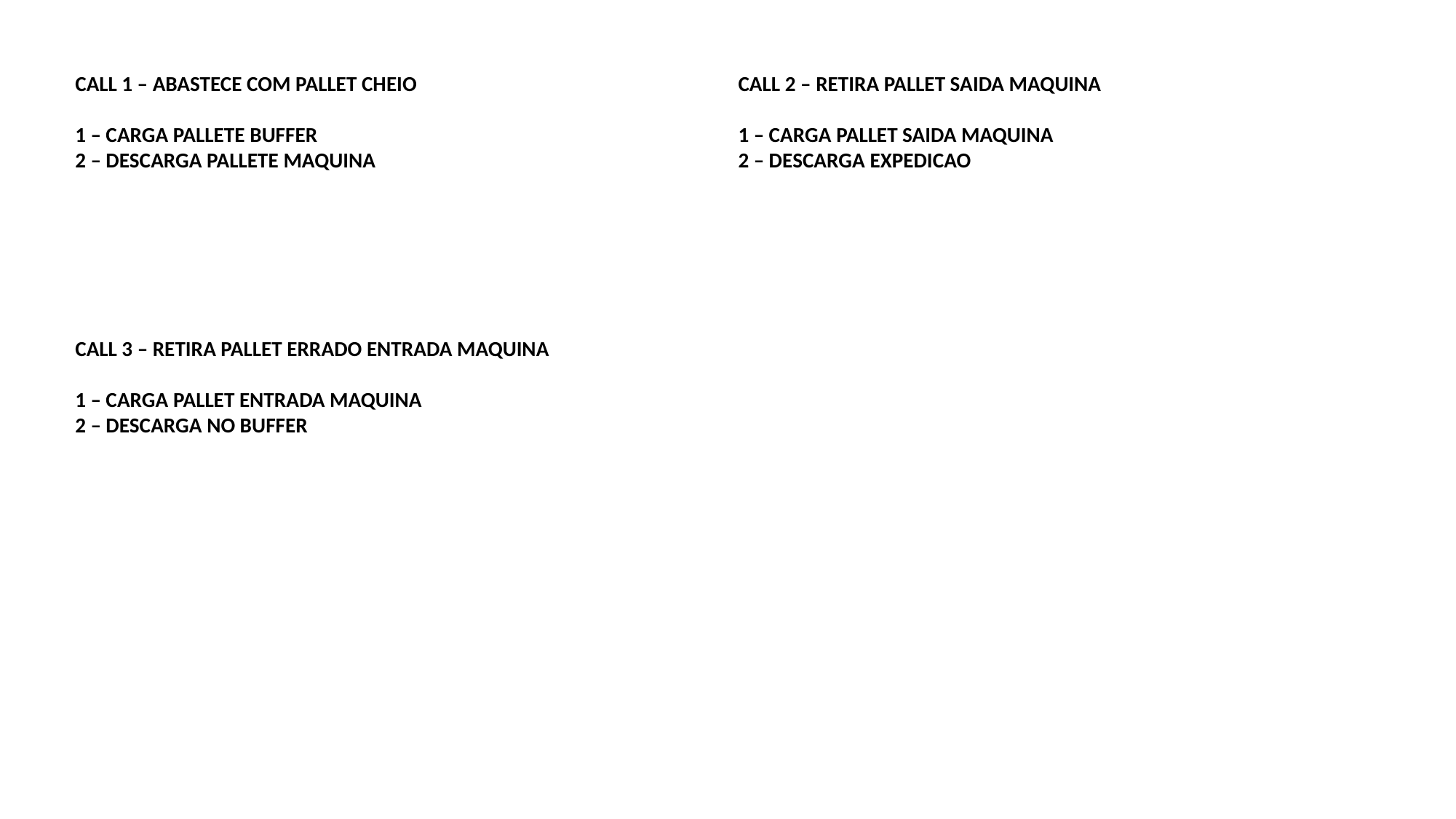

CALL 2 – RETIRA PALLET SAIDA MAQUINA

1 – CARGA PALLET SAIDA MAQUINA
2 – DESCARGA EXPEDICAO
CALL 1 – ABASTECE COM PALLET CHEIO

1 – CARGA PALLETE BUFFER
2 – DESCARGA PALLETE MAQUINA
CALL 3 – RETIRA PALLET ERRADO ENTRADA MAQUINA

1 – CARGA PALLET ENTRADA MAQUINA
2 – DESCARGA NO BUFFER